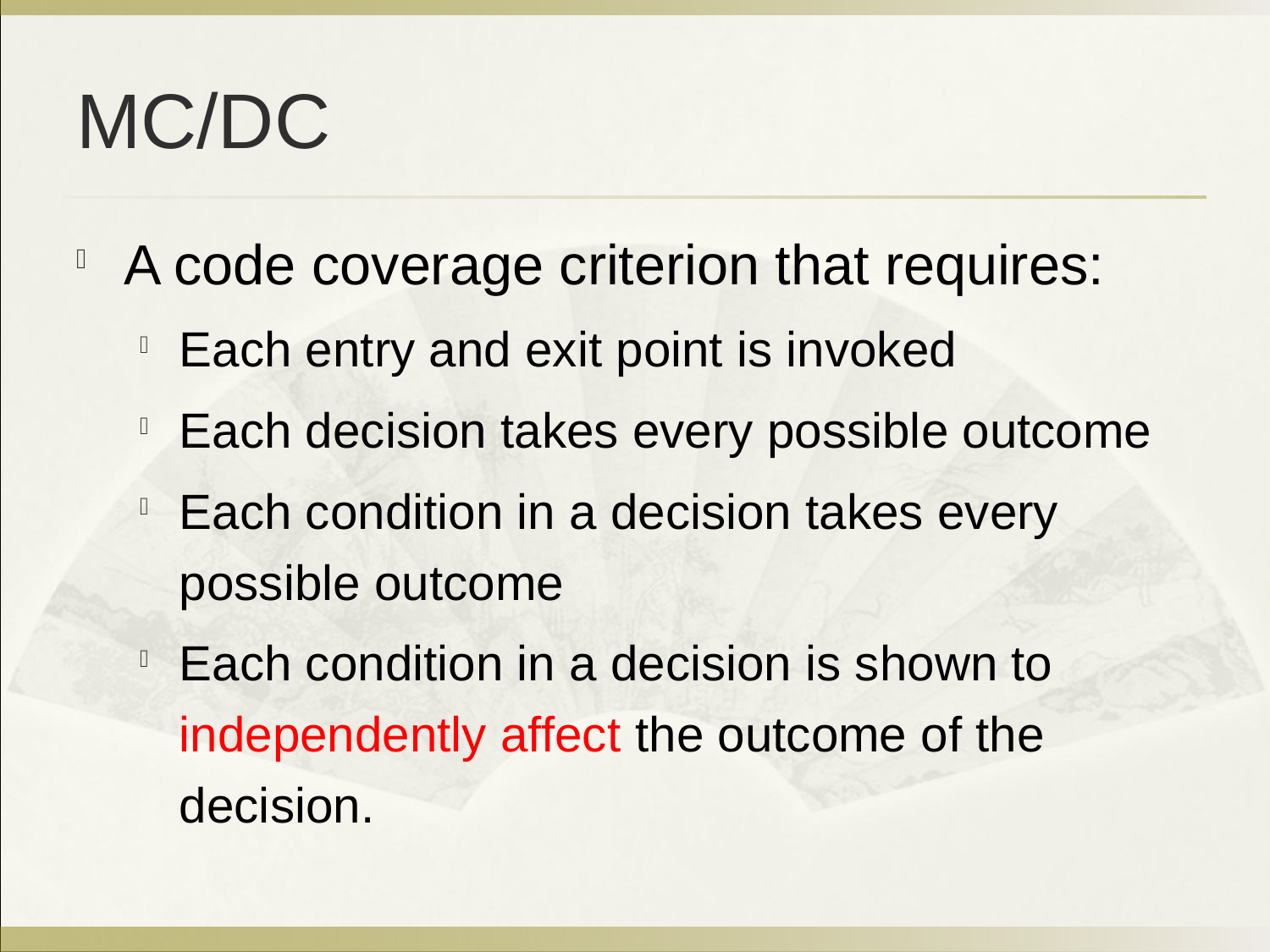

# MC/DC
A code coverage criterion that requires:
Each entry and exit point is invoked
Each decision takes every possible outcome
Each condition in a decision takes every possible outcome
Each condition in a decision is shown to independently affect the outcome of the decision.